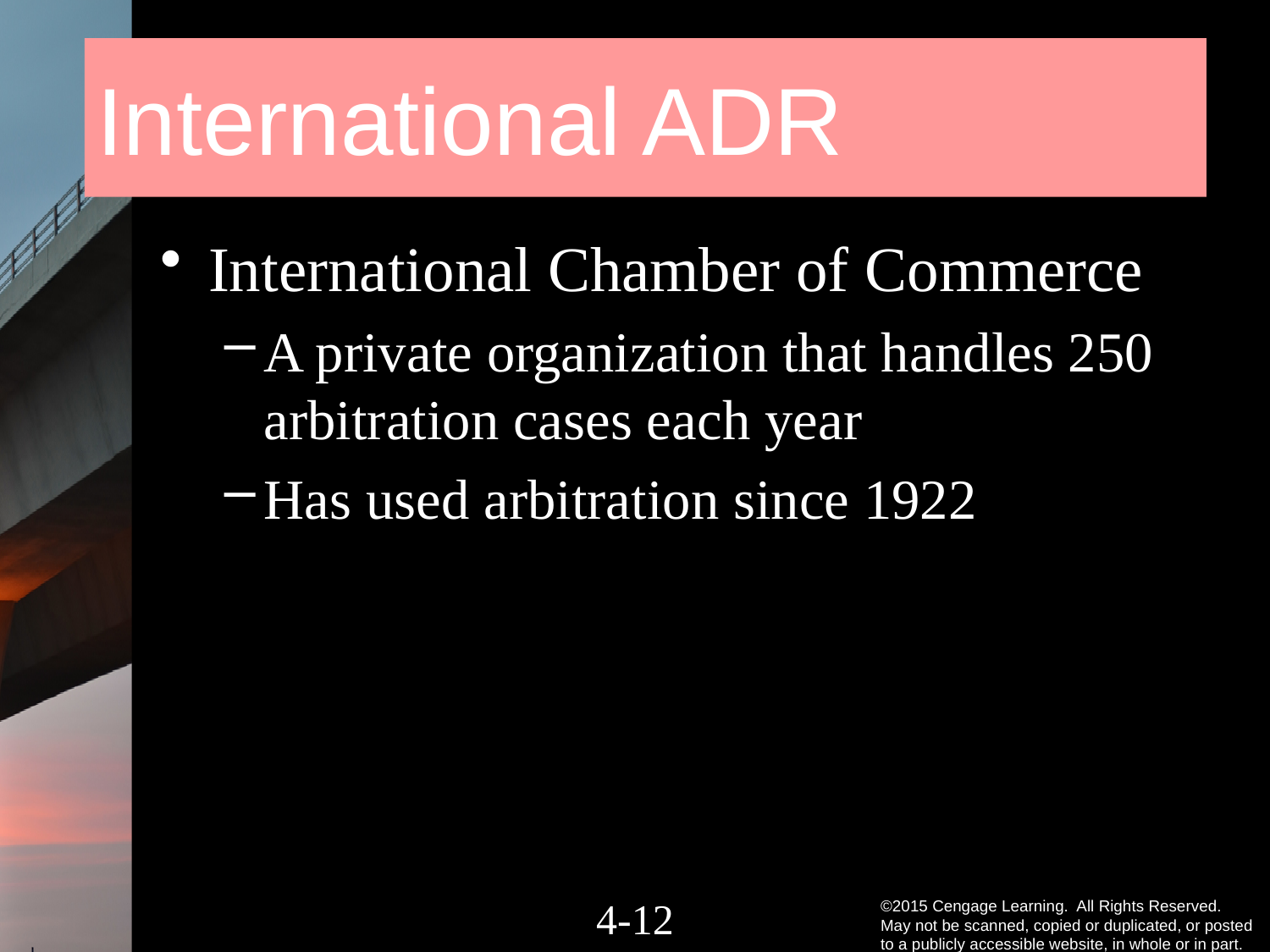

# International ADR
International Chamber of Commerce
A private organization that handles 250 arbitration cases each year
Has used arbitration since 1922
4-12